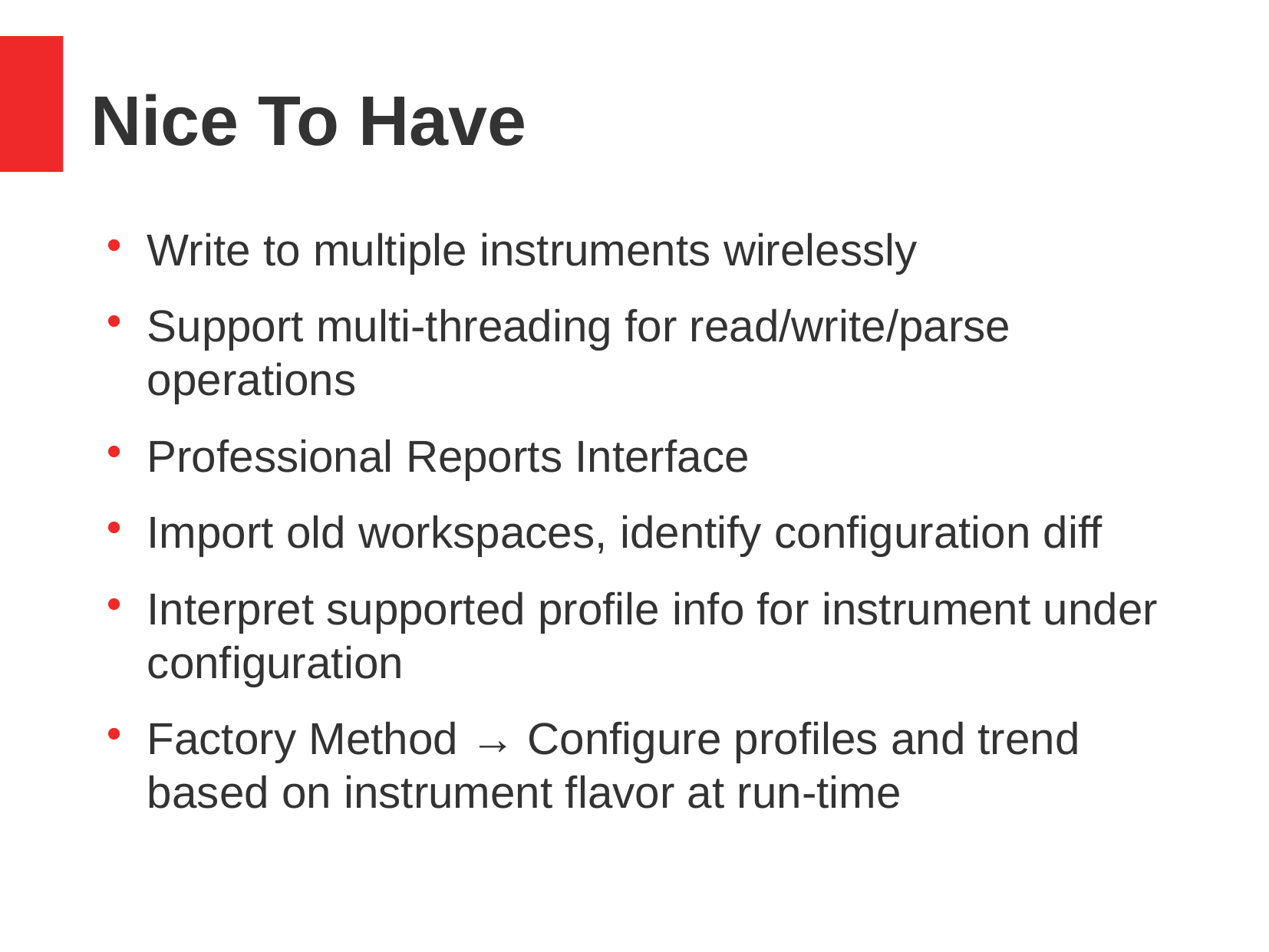

Nice To Have
Write to multiple instruments wirelessly
Support multi-threading for read/write/parse operations
Professional Reports Interface
Import old workspaces, identify configuration diff
Interpret supported profile info for instrument under configuration
Factory Method → Configure profiles and trend based on instrument flavor at run-time